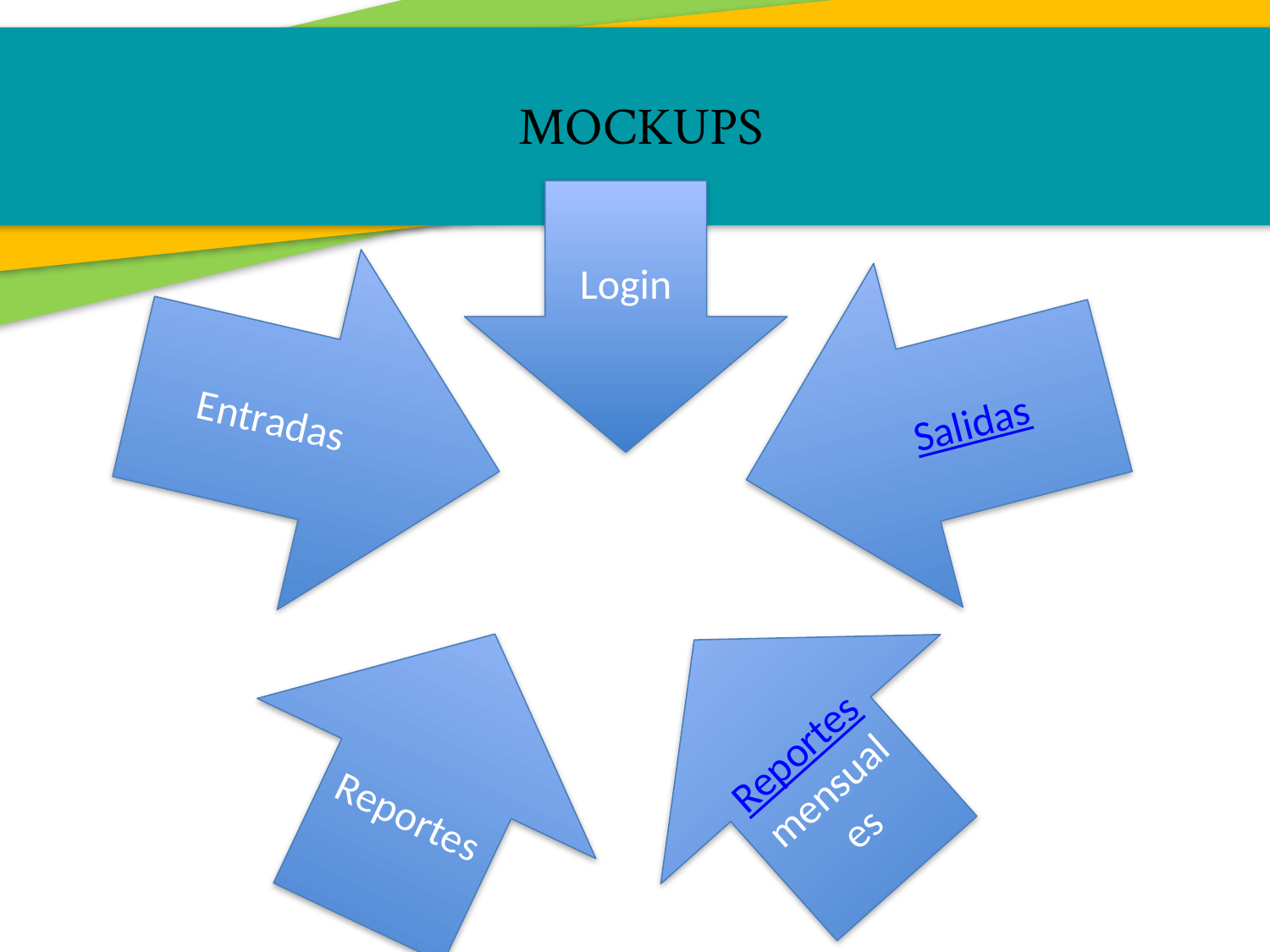

MOCKUPS

Login
Entradas
Salidas
Reportes
mensuales
Reportes